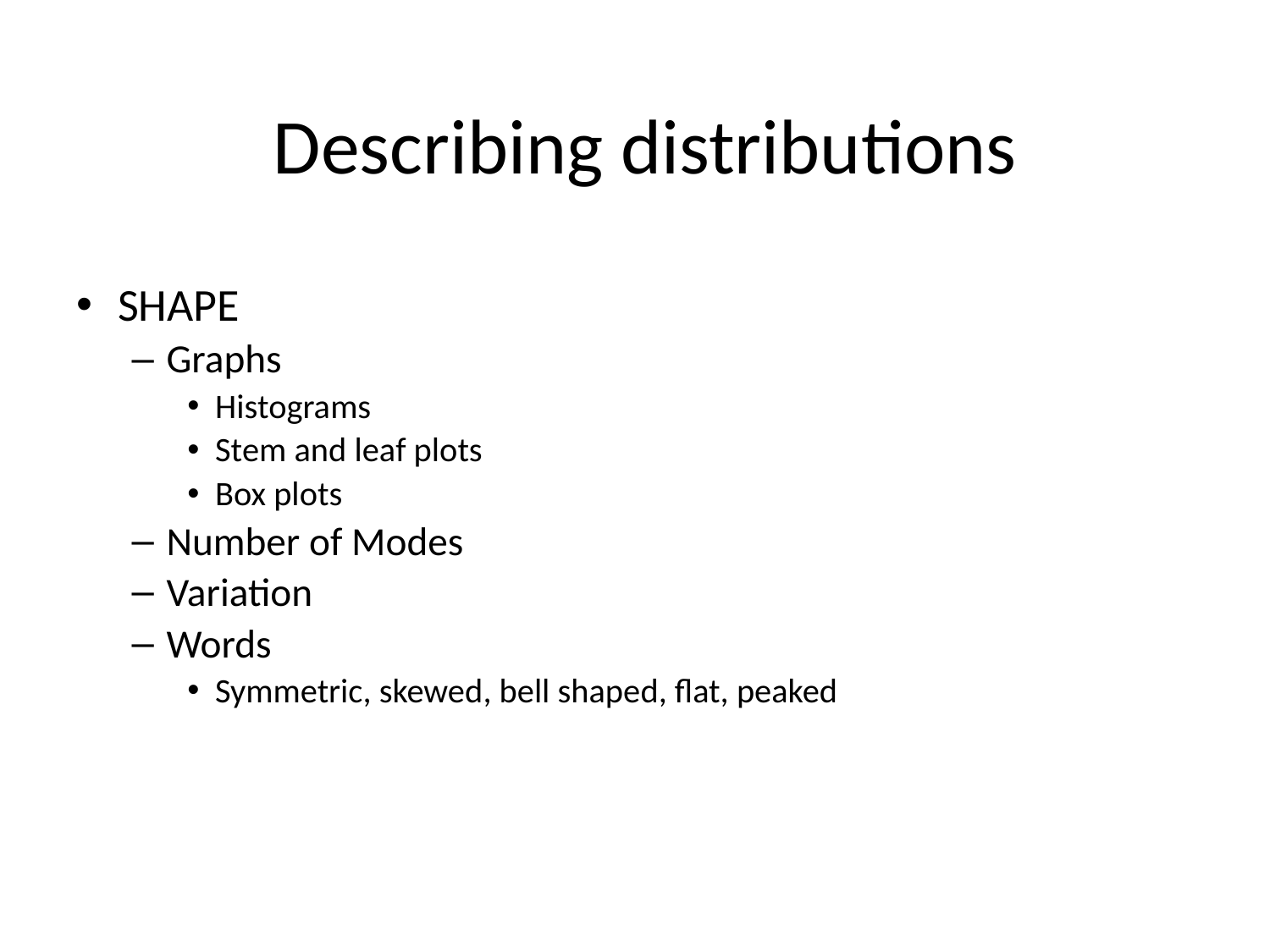

# Describing distributions
SHAPE
Graphs
Histograms
Stem and leaf plots
Box plots
Number of Modes
Variation
Words
Symmetric, skewed, bell shaped, flat, peaked